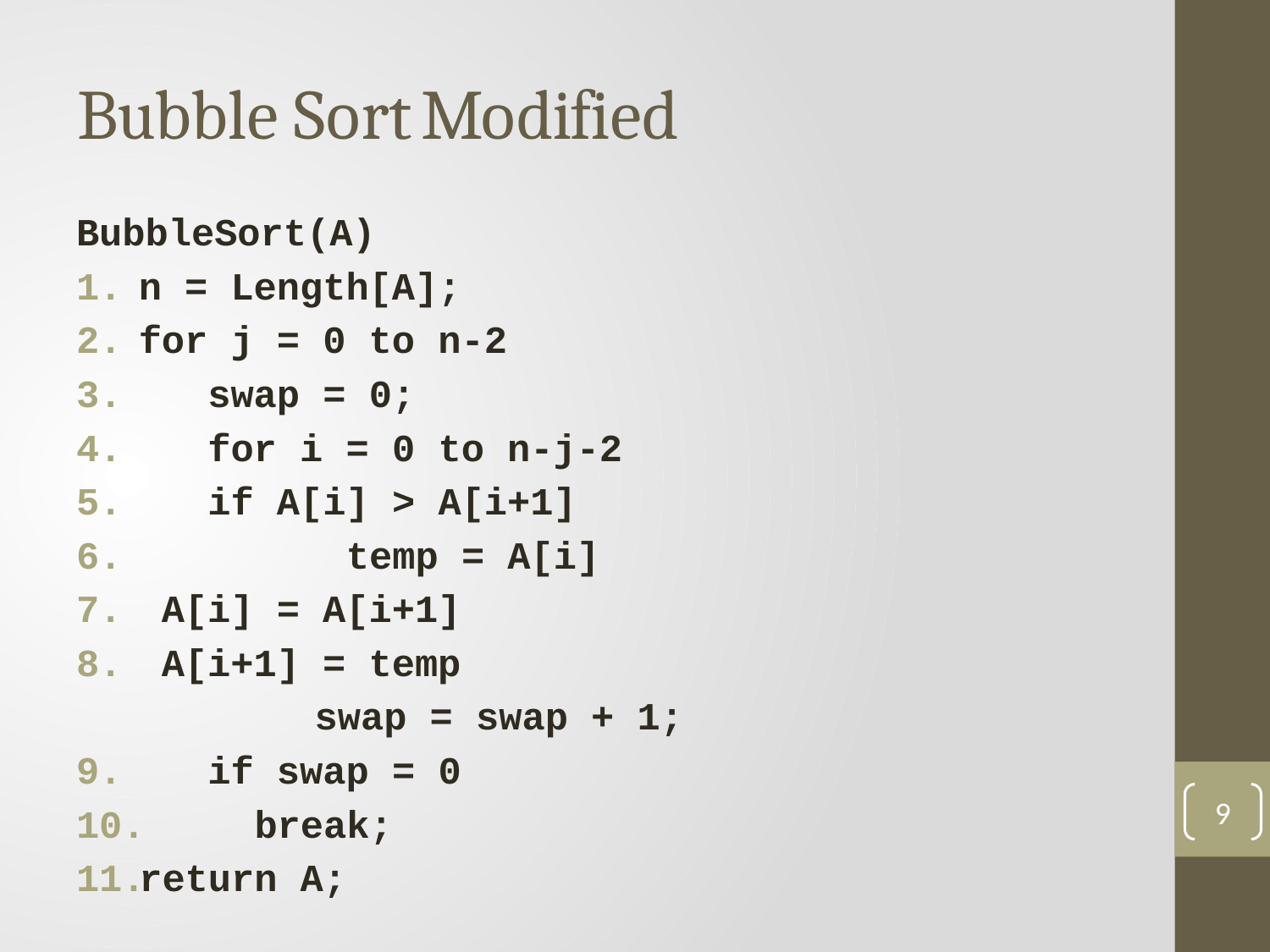

# Bubble Sort Modified
BubbleSort(A)
n = Length[A];
for j = 0 to n-2
   swap = 0;
   for i = 0 to n-j-2
	   if A[i] > A[i+1]
         temp = A[i]
		 A[i] = A[i+1]
		 A[i+1] = temp
	 swap = swap + 1;
   if swap = 0
     break;
return A;
9